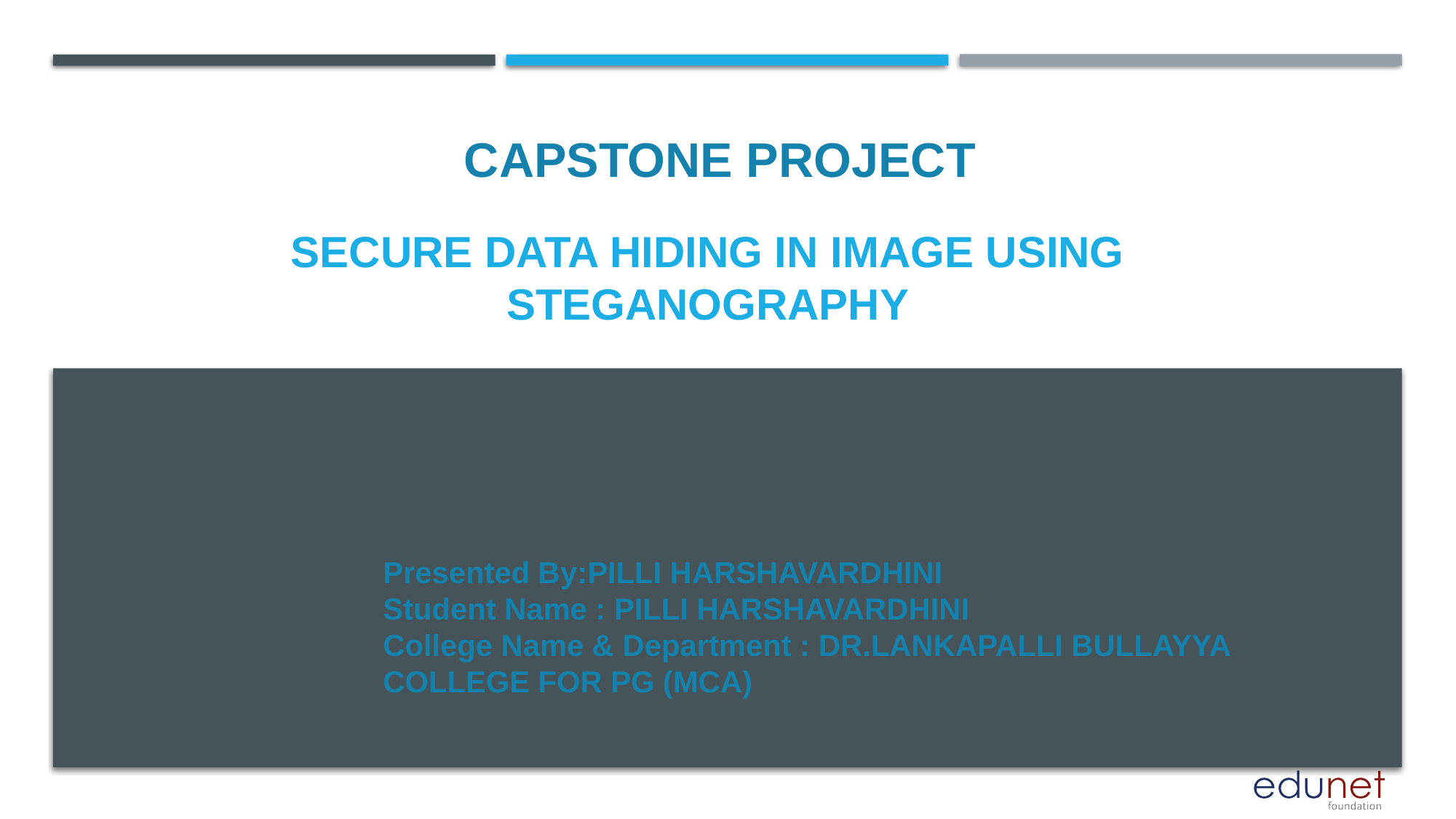

CAPSTONE PROJECT
# Secure Data Hiding in Image Using Steganography
Presented By:PILLI HARSHAVARDHINI
Student Name : PILLI HARSHAVARDHINI
College Name & Department : DR.LANKAPALLI BULLAYYA COLLEGE FOR PG (MCA)